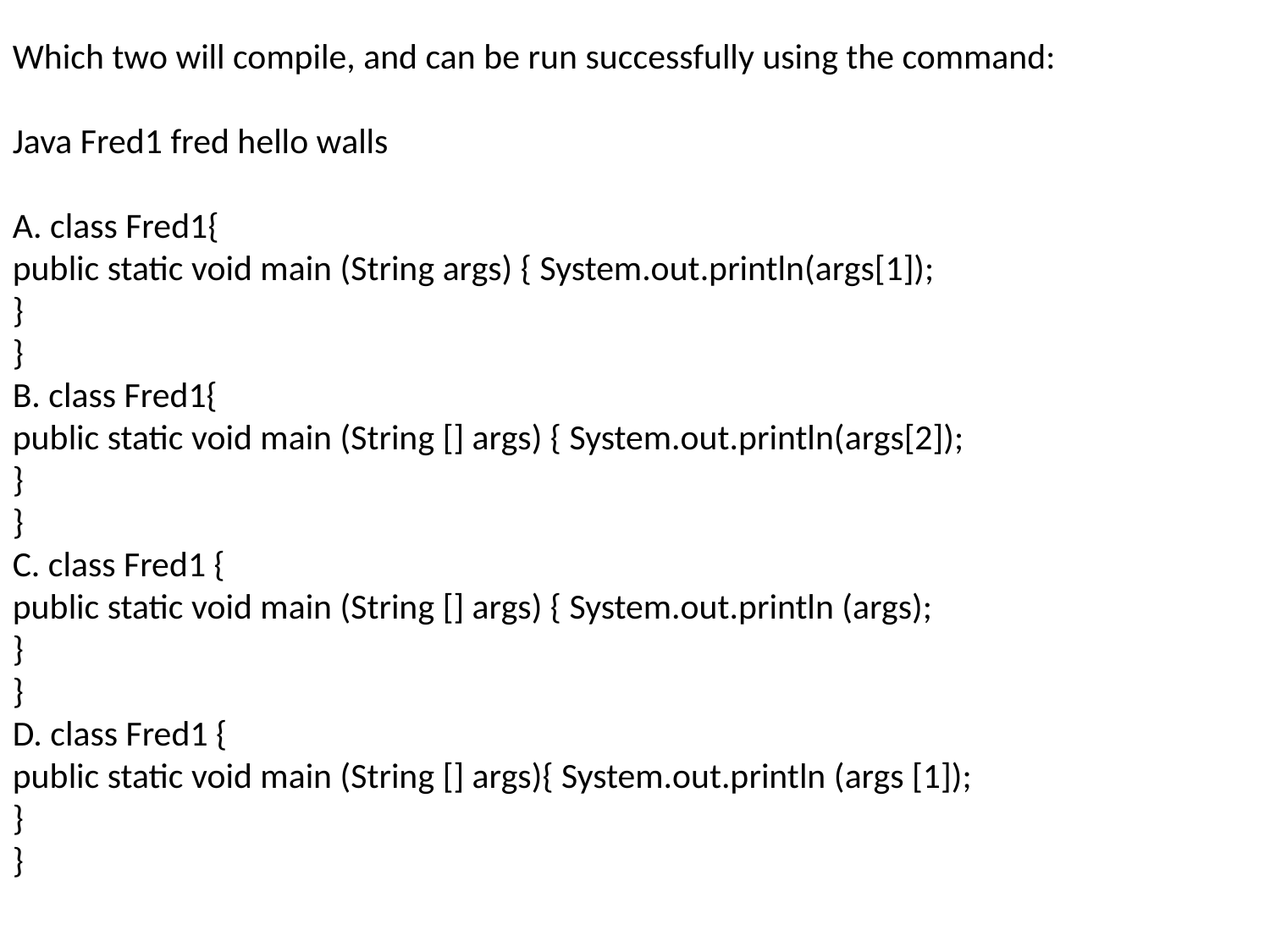

Which two will compile, and can be run successfully using the command:

Java Fred1 fred hello walls

A. class Fred1{
public static void main (String args) { System.out.println(args[1]);
}
}
B. class Fred1{
public static void main (String [] args) { System.out.println(args[2]);
}
}
C. class Fred1 {
public static void main (String [] args) { System.out.println (args);
}
}
D. class Fred1 {
public static void main (String [] args){ System.out.println (args [1]);
}
}